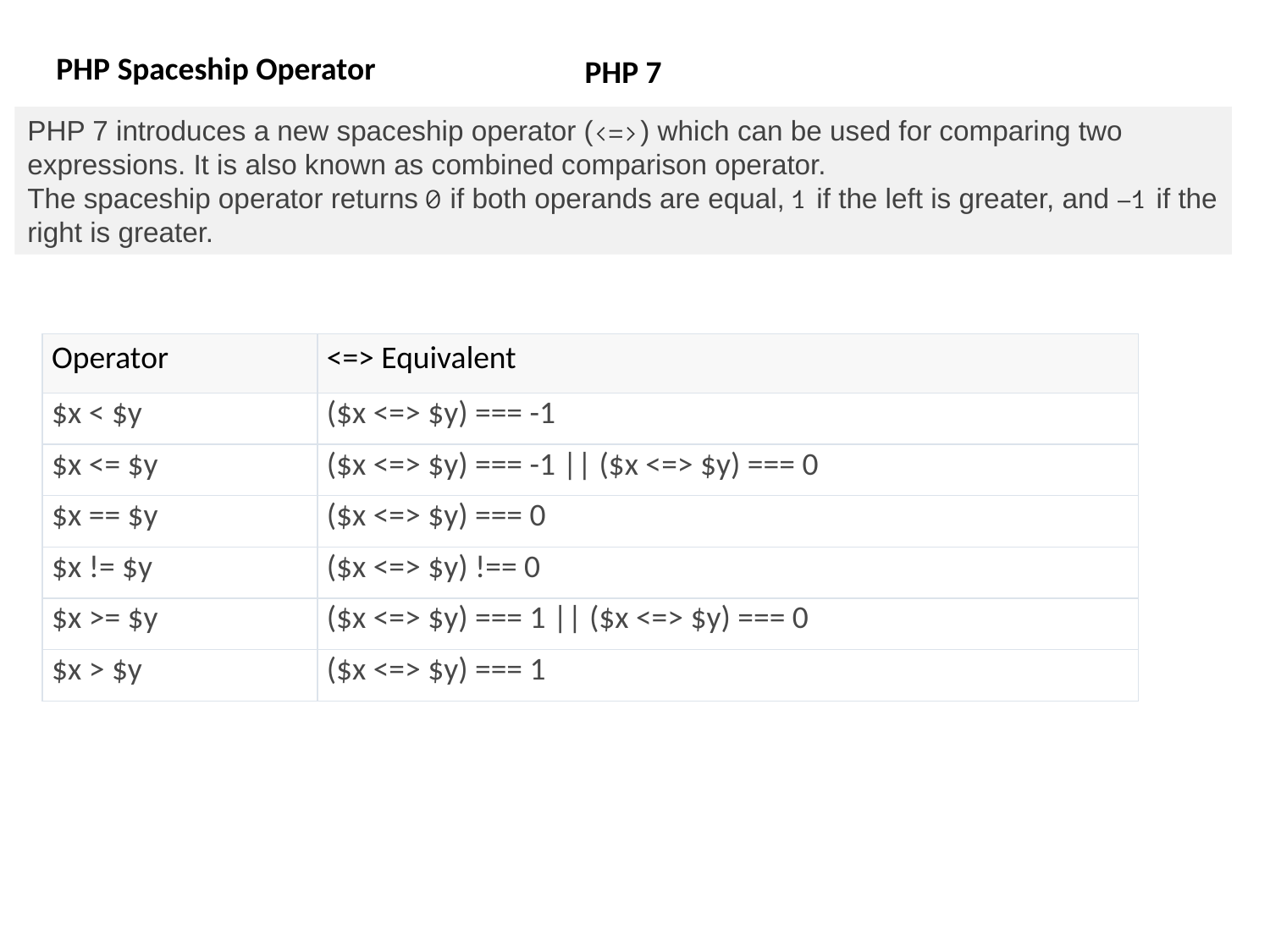

PHP Spaceship Operator
PHP 7
PHP 7 introduces a new spaceship operator (<=>) which can be used for comparing two expressions. It is also known as combined comparison operator.
The spaceship operator returns 0 if both operands are equal, 1 if the left is greater, and -1 if the right is greater.
| Operator | <=> Equivalent |
| --- | --- |
| $x < $y | ($x <=> $y) === -1 |
| $x <= $y | ($x <=> $y) === -1 || ($x <=> $y) === 0 |
| $x == $y | ($x <=> $y) === 0 |
| $x != $y | ($x <=> $y) !== 0 |
| $x >= $y | ($x <=> $y) === 1 || ($x <=> $y) === 0 |
| $x > $y | ($x <=> $y) === 1 |